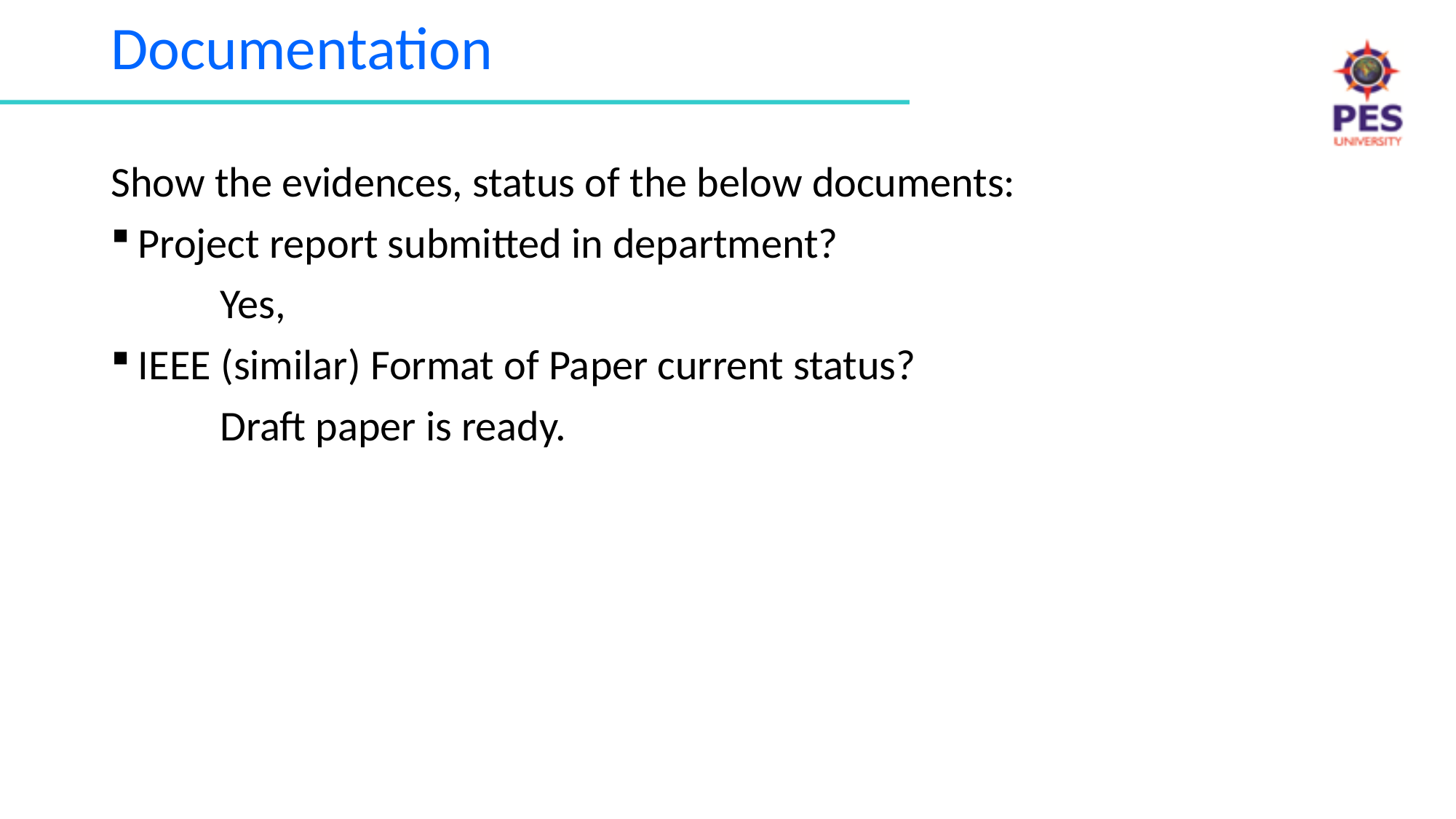

# Documentation
Show the evidences, status of the below documents:
Project report submitted in department?
	Yes,
IEEE (similar) Format of Paper current status?
	Draft paper is ready.